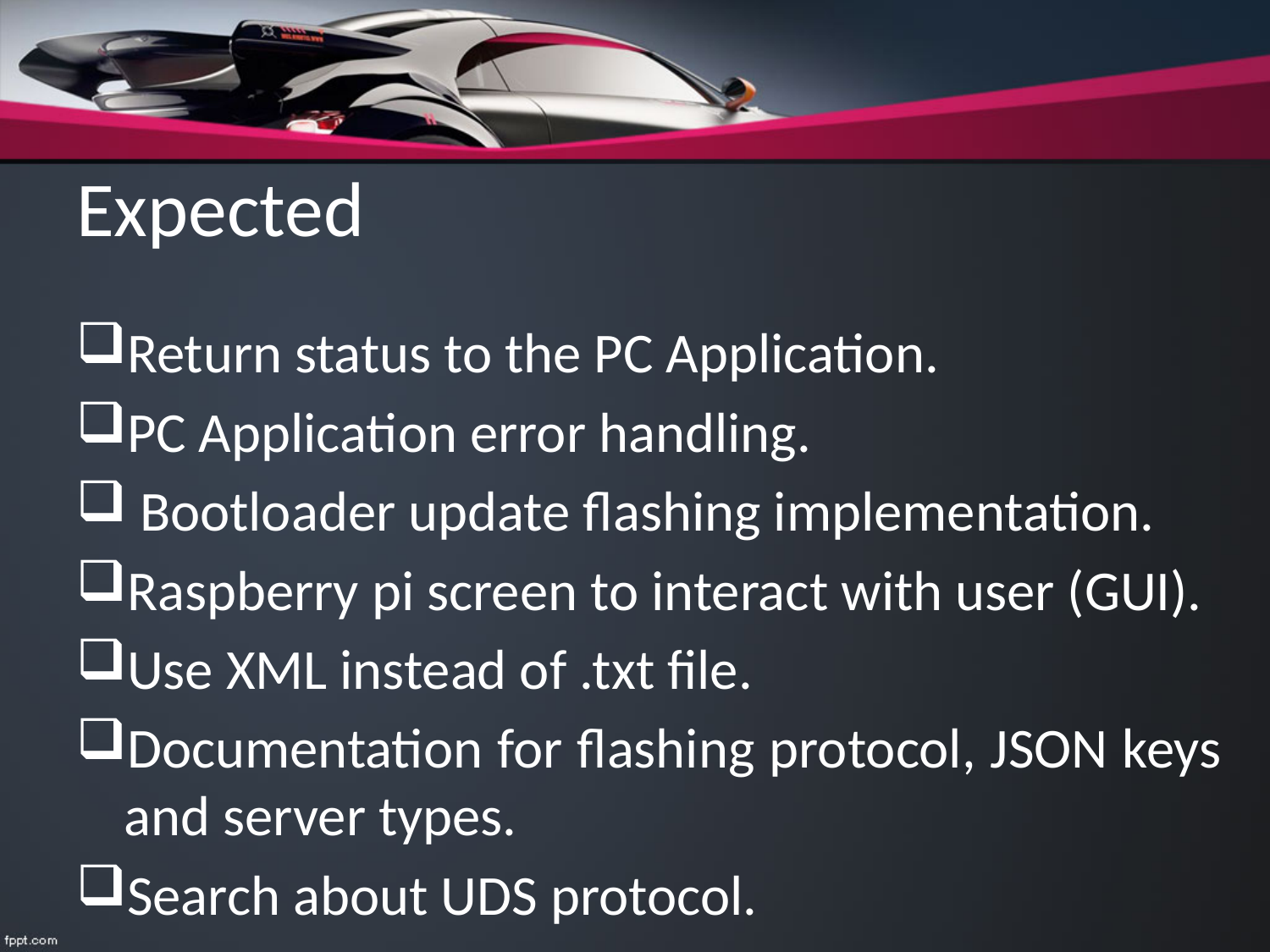

# Expected
Return status to the PC Application.
PC Application error handling.
 Bootloader update flashing implementation.
Raspberry pi screen to interact with user (GUI).
Use XML instead of .txt file.
Documentation for flashing protocol, JSON keys and server types.
Search about UDS protocol.